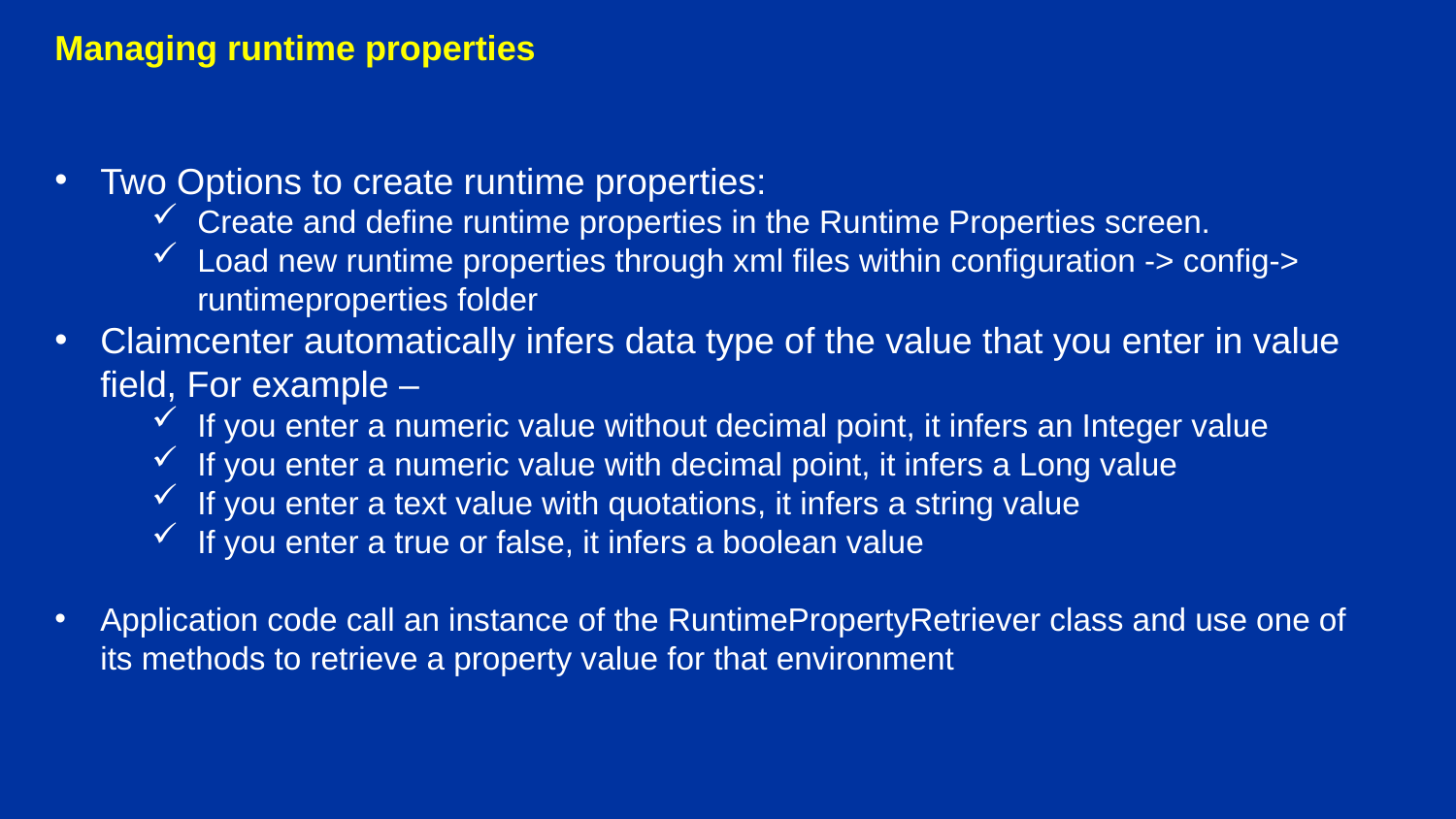

Managing runtime properties

Two Options to create runtime properties:
Create and define runtime properties in the Runtime Properties screen.
Load new runtime properties through xml files within configuration -> config-> runtimeproperties folder
Claimcenter automatically infers data type of the value that you enter in value field, For example –
If you enter a numeric value without decimal point, it infers an Integer value
If you enter a numeric value with decimal point, it infers a Long value
If you enter a text value with quotations, it infers a string value
If you enter a true or false, it infers a boolean value

Application code call an instance of the RuntimePropertyRetriever class and use one of its methods to retrieve a property value for that environment